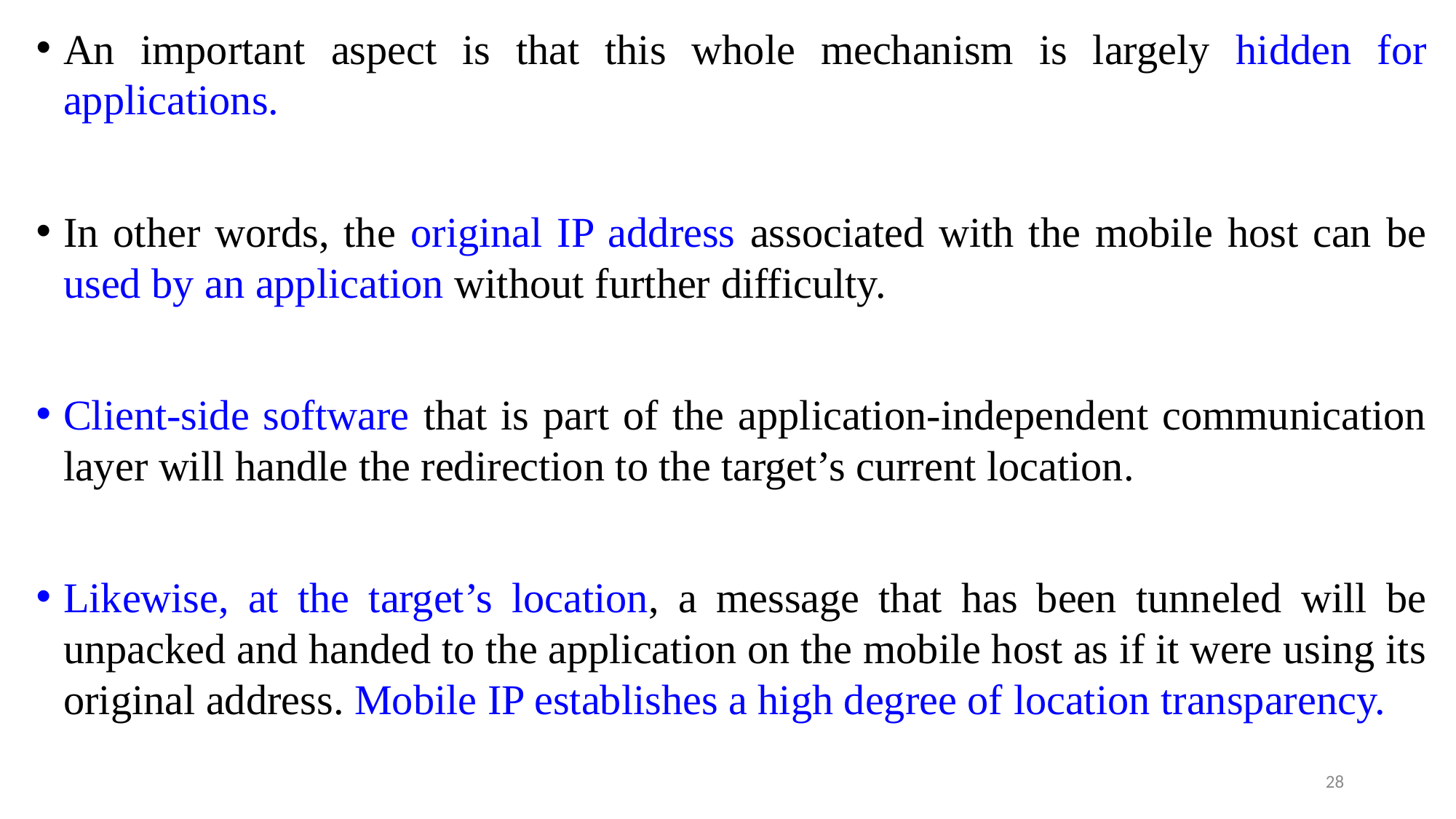

An important aspect is that this whole mechanism is largely hidden for applications.

In other words, the original IP address associated with the mobile host can be used by an application without further difficulty.

Client-side software that is part of the application-independent communication layer will handle the redirection to the target’s current location.

Likewise, at the target’s location, a message that has been tunneled will be unpacked and handed to the application on the mobile host as if it were using its original address. Mobile IP establishes a high degree of location transparency.
28